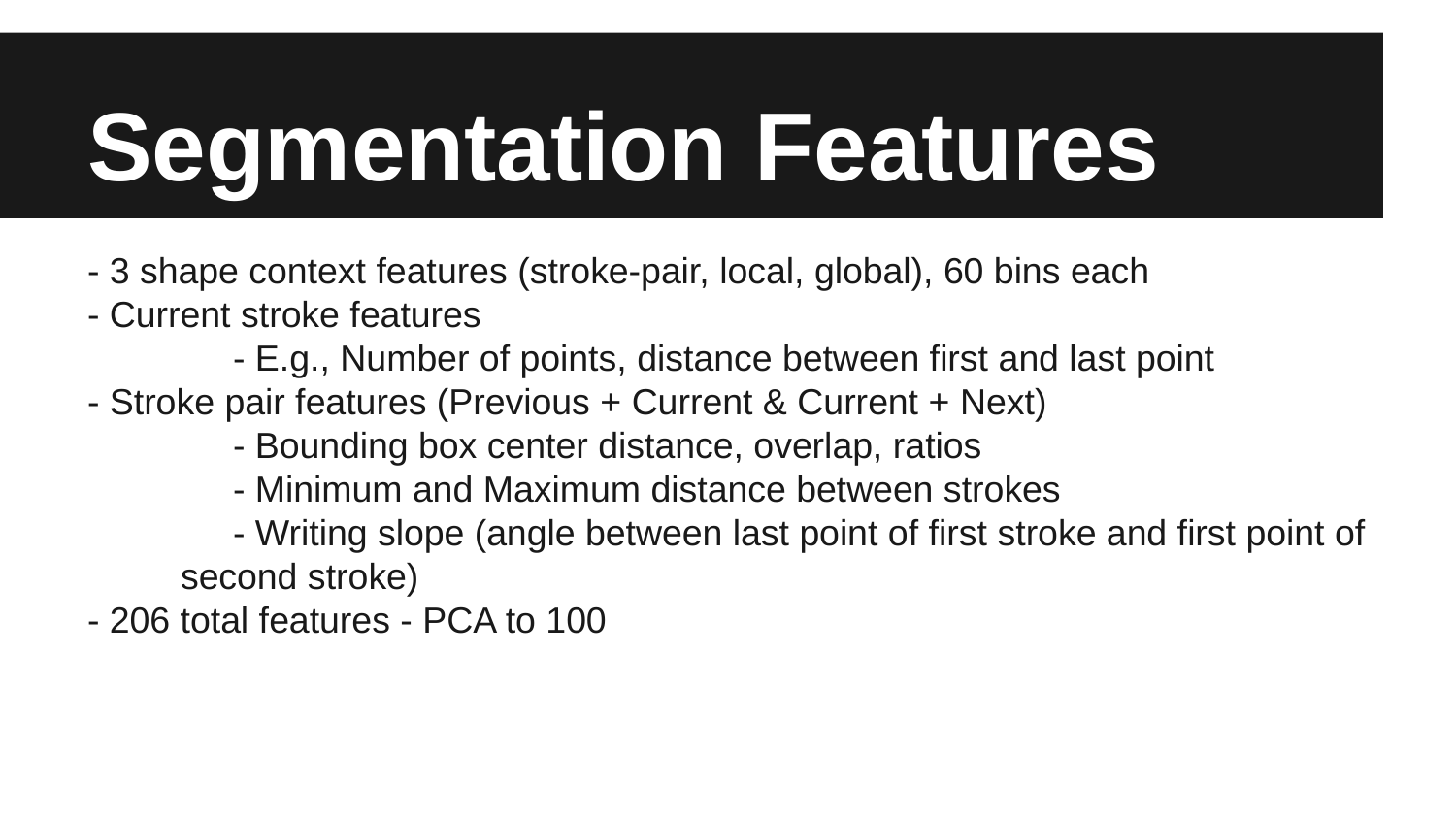

# Segmentation Features
- 3 shape context features (stroke-pair, local, global), 60 bins each
- Current stroke features
	- E.g., Number of points, distance between first and last point
- Stroke pair features (Previous + Current & Current + Next)
	- Bounding box center distance, overlap, ratios
	- Minimum and Maximum distance between strokes
	- Writing slope (angle between last point of first stroke and first point of
  second stroke)
- 206 total features - PCA to 100